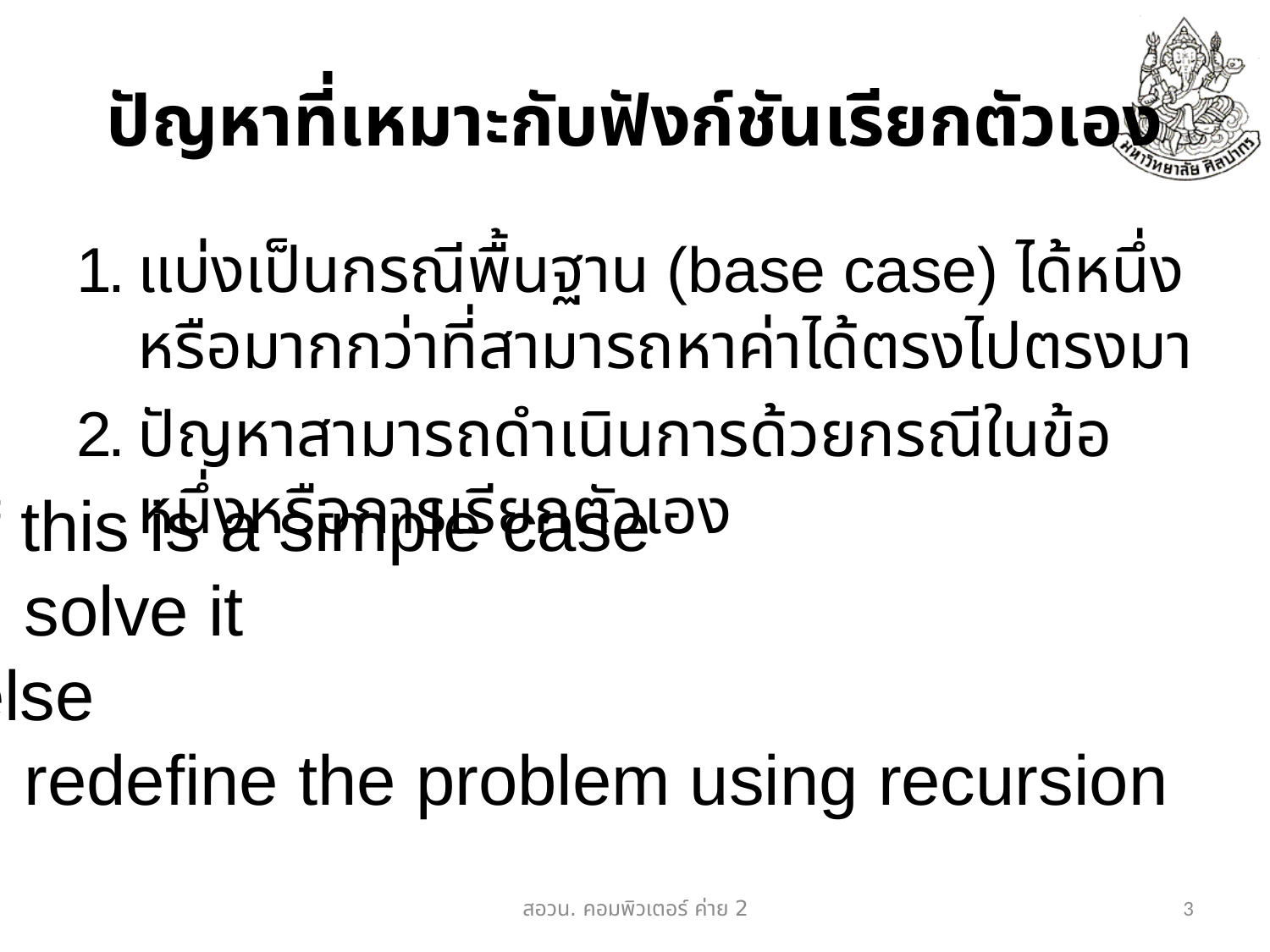

# ปัญหาที่เหมาะกับฟังก์ชันเรียกตัวเอง
แบ่งเป็นกรณีพื้นฐาน (base case) ได้หนึ่งหรือมากกว่าที่สามารถหาค่าได้ตรงไปตรงมา
ปัญหาสามารถดำเนินการด้วยกรณีในข้อหนึ่งหรือการเรียกตัวเอง

if this is a simple case
   solve it
else
   redefine the problem using recursion
สอวน. คอมพิวเตอร์​ ค่าย 2
3